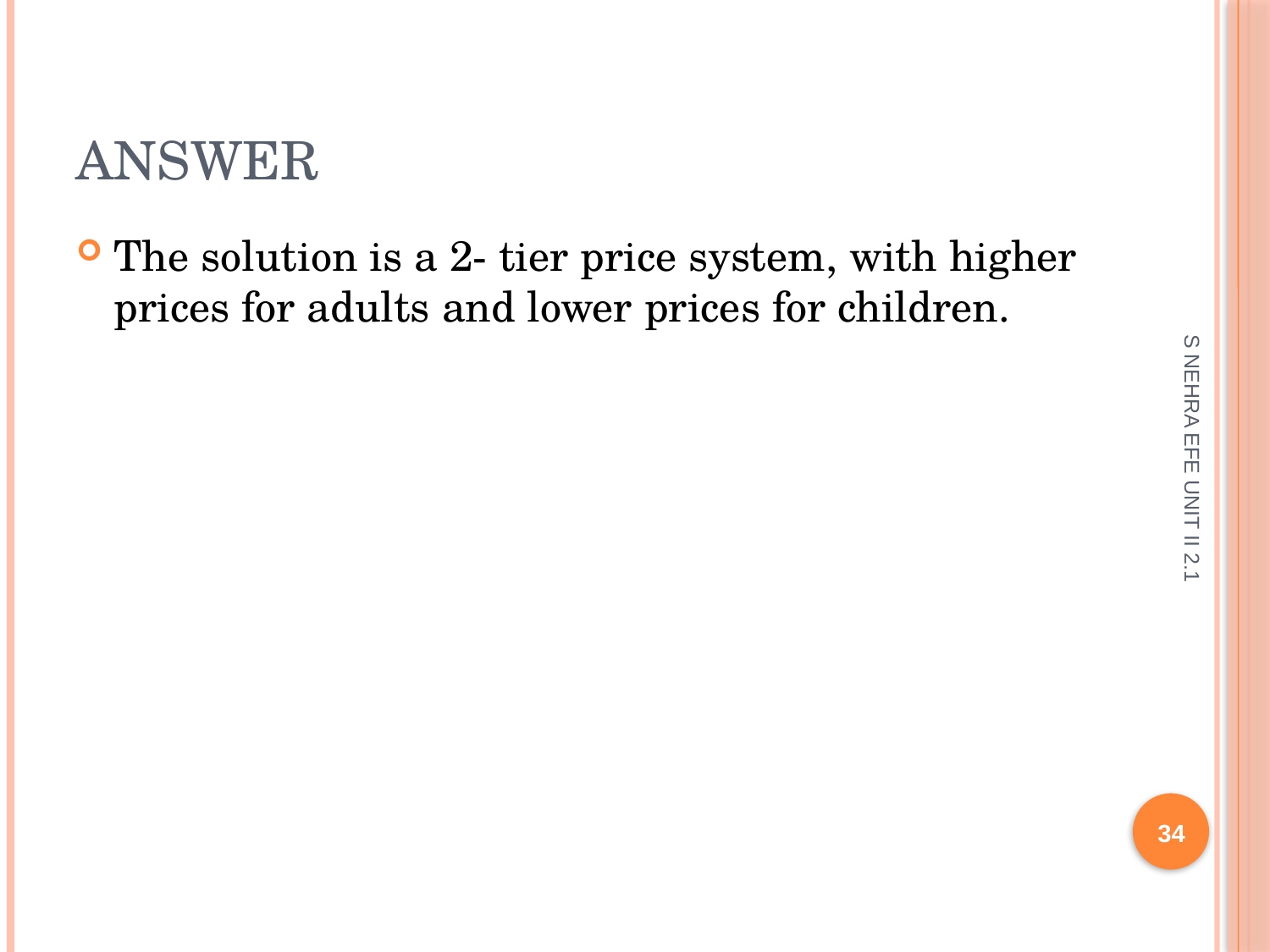

# answer
The solution is a 2- tier price system, with higher prices for adults and lower prices for children.
S NEHRA EFE UNIT II 2.1
34